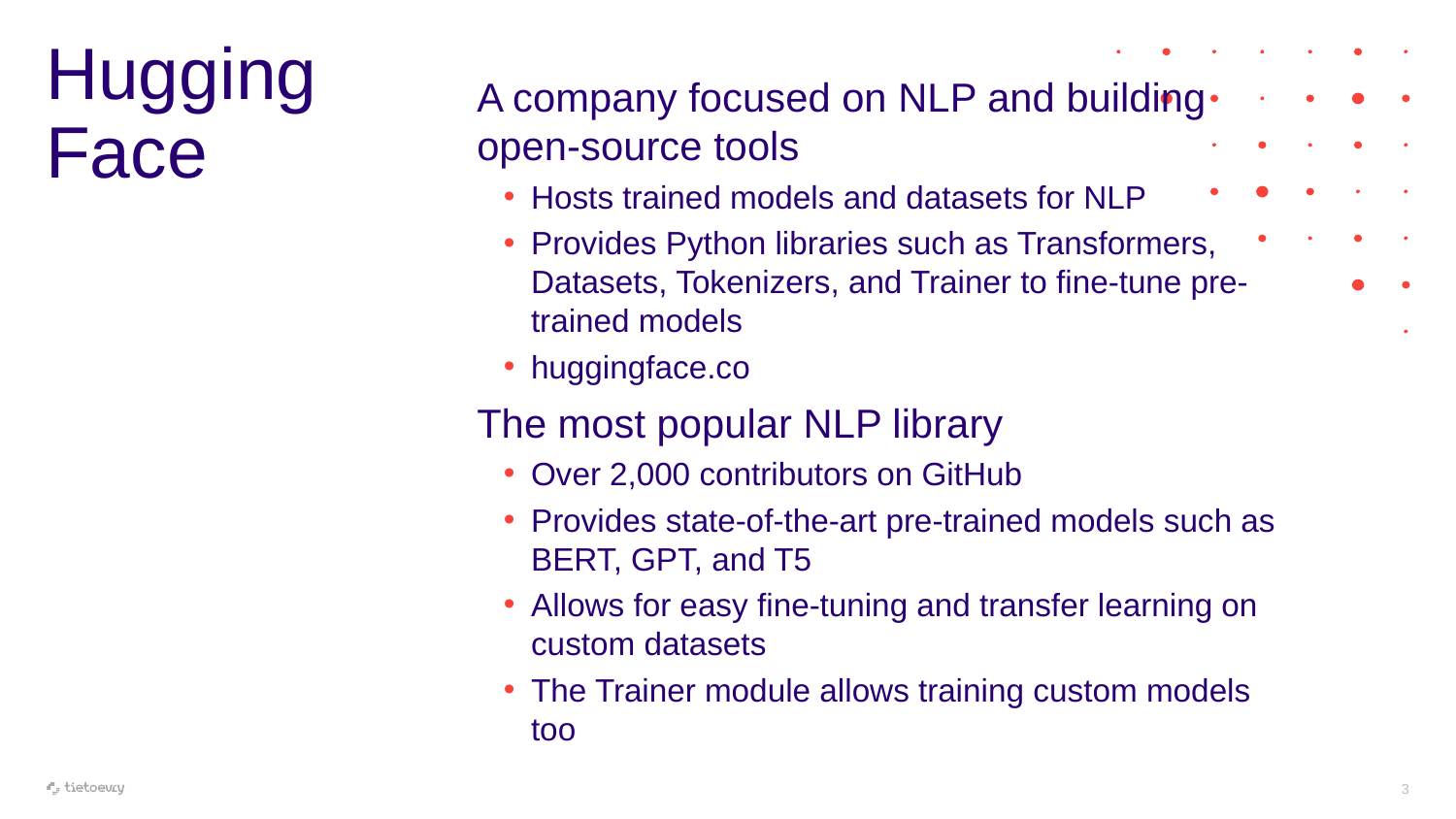

# Hugging Face
A company focused on NLP and building open-source tools
Hosts trained models and datasets for NLP
Provides Python libraries such as Transformers, Datasets, Tokenizers, and Trainer to fine-tune pre-trained models
huggingface.co
The most popular NLP library
Over 2,000 contributors on GitHub
Provides state-of-the-art pre-trained models such as BERT, GPT, and T5
Allows for easy fine-tuning and transfer learning on custom datasets
The Trainer module allows training custom models too
3